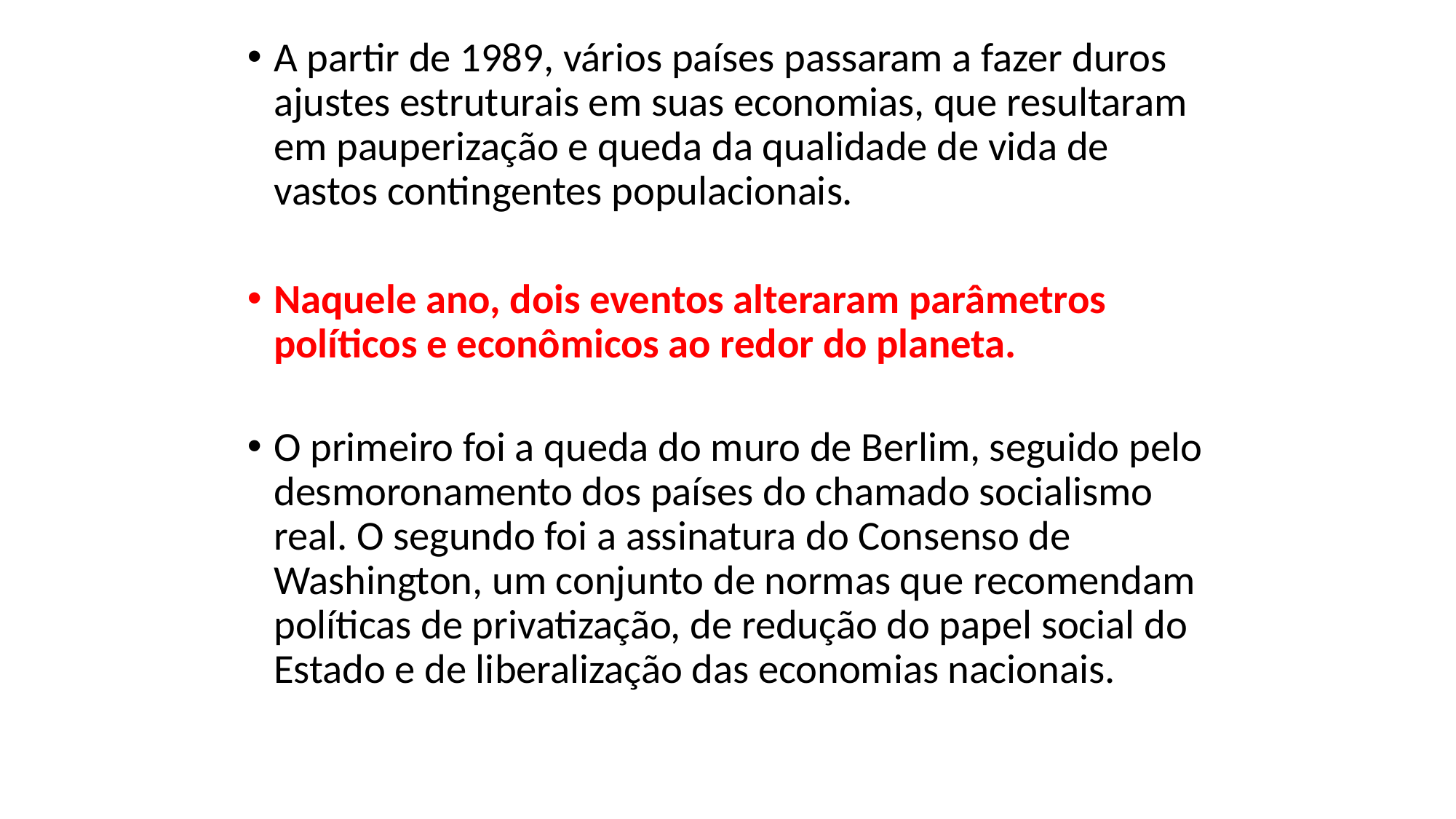

A partir de 1989, vários países passaram a fazer duros ajustes estruturais em suas economias, que resultaram em pauperização e queda da qualidade de vida de vastos contingentes populacionais.
Naquele ano, dois eventos alteraram parâmetros políticos e econômicos ao redor do planeta.
O primeiro foi a queda do muro de Berlim, seguido pelo desmoronamento dos países do chamado socialismo real. O segundo foi a assinatura do Consenso de Washington, um conjunto de normas que recomendam políticas de privatização, de redução do papel social do Estado e de liberalização das economias nacionais.